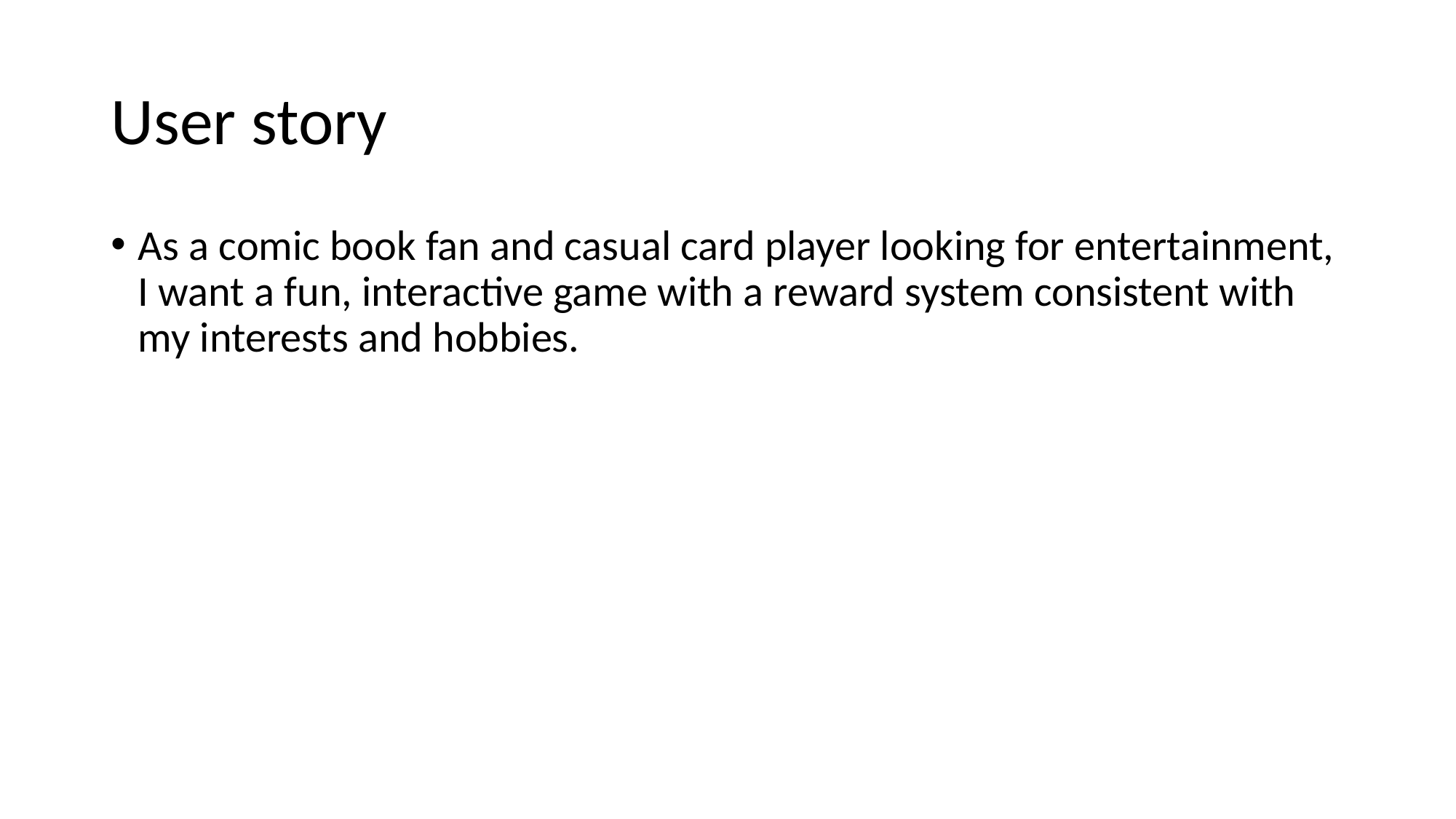

# User story
As a comic book fan and casual card player looking for entertainment, I want a fun, interactive game with a reward system consistent with my interests and hobbies.